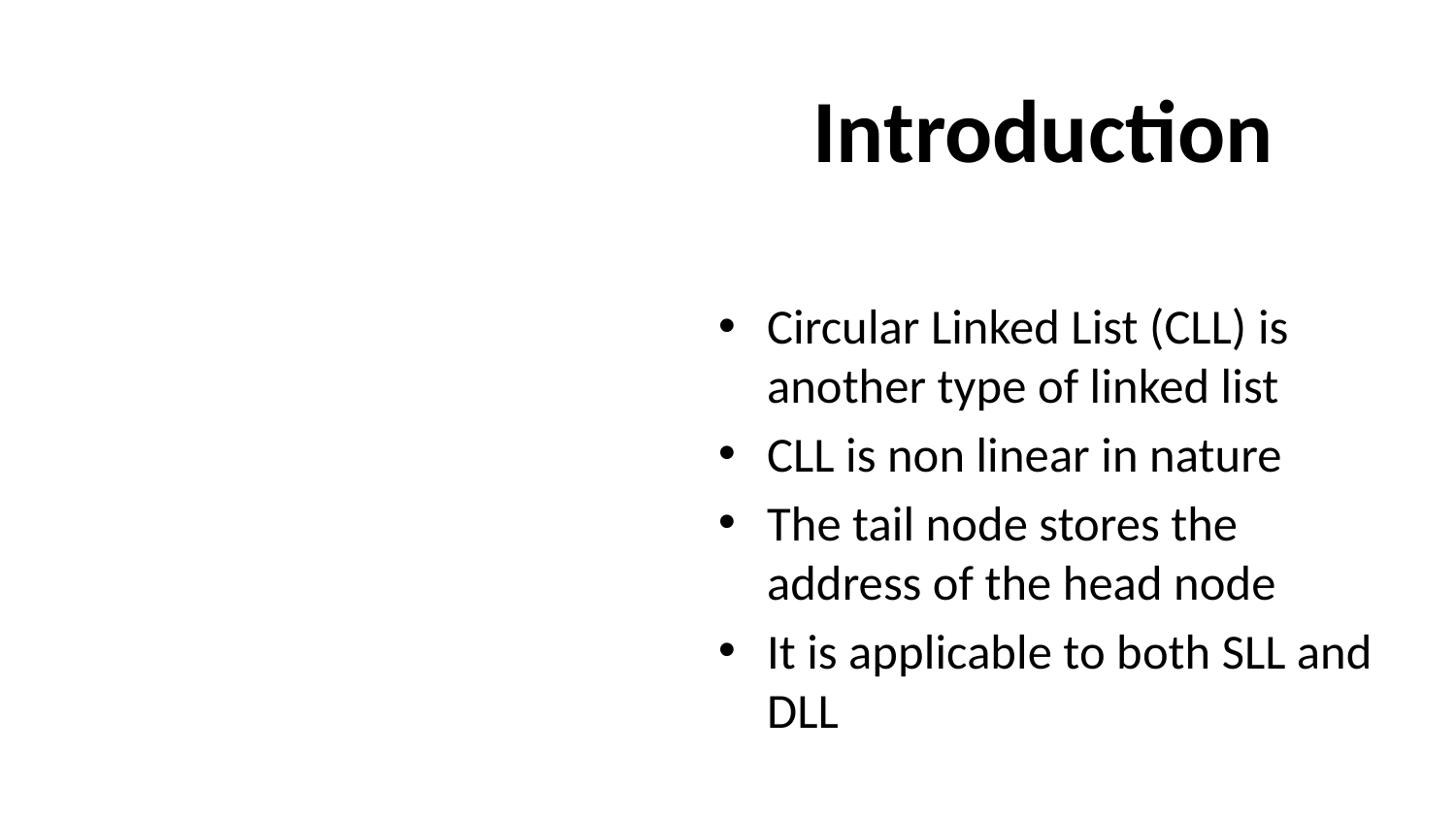

# Introduction
Circular Linked List (CLL) is another type of linked list
CLL is non linear in nature
The tail node stores the address of the head node
It is applicable to both SLL and DLL